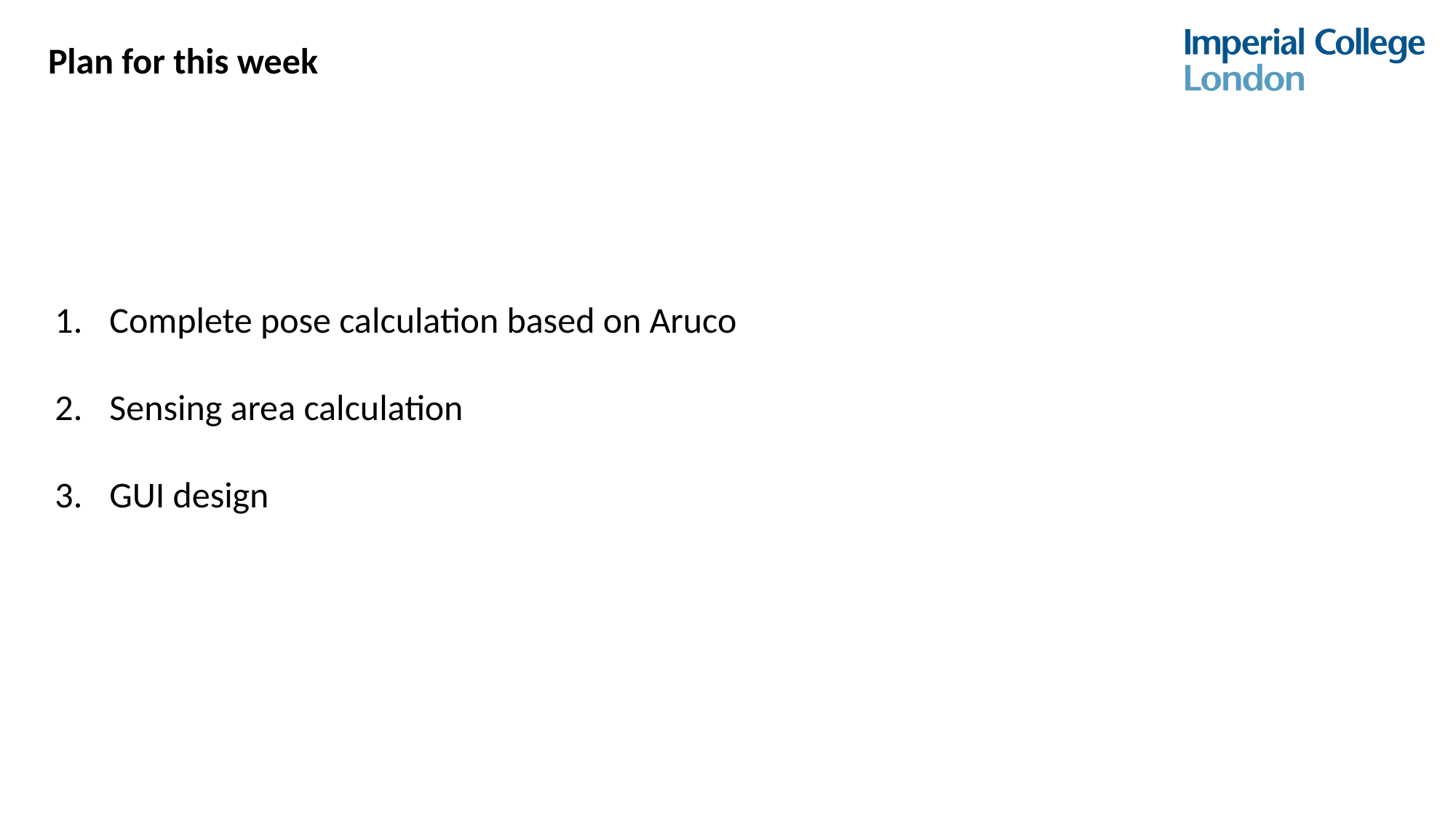

Plan for this week
Complete pose calculation based on Aruco
Sensing area calculation
GUI design